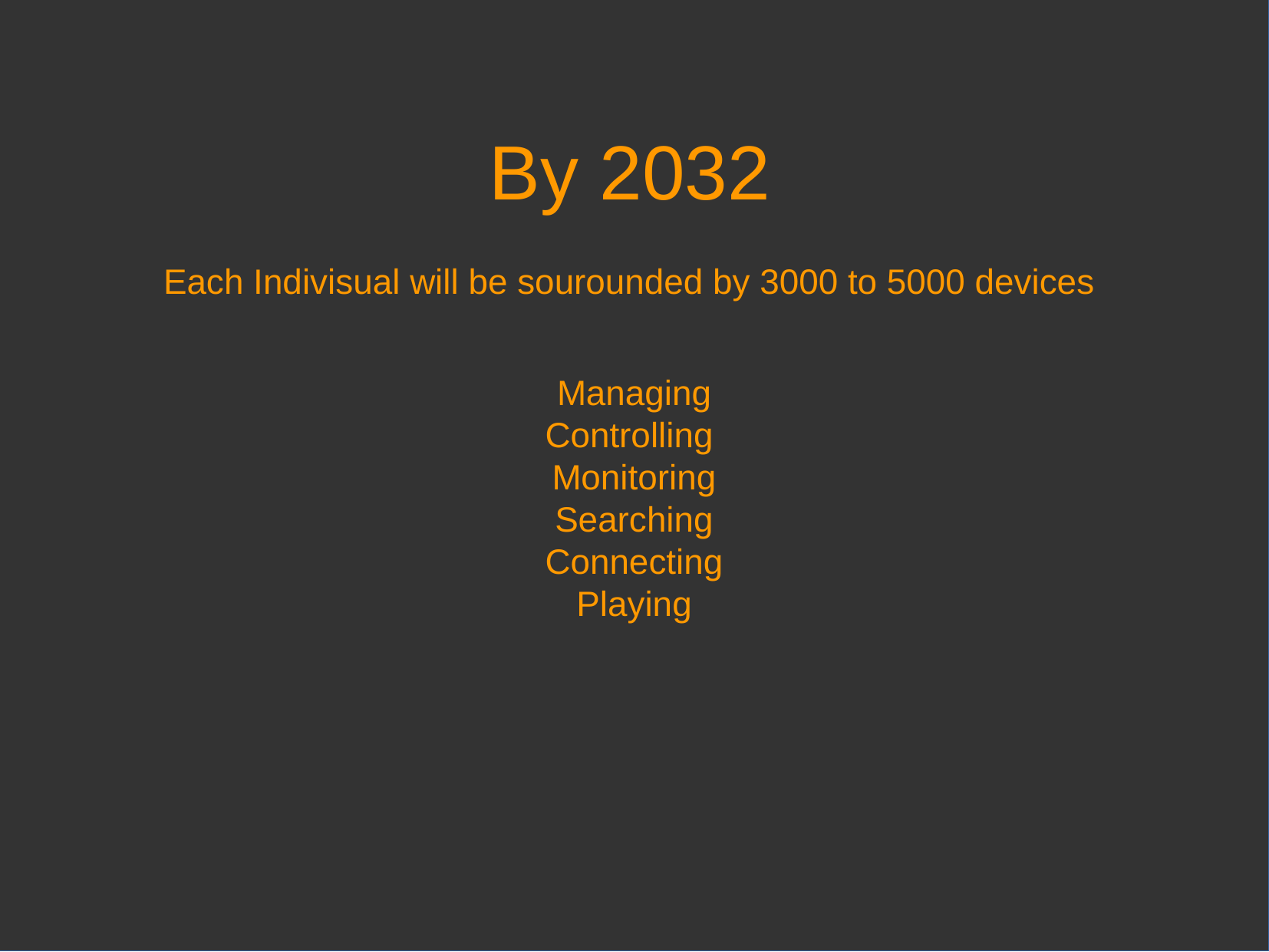

Each Indivisual will be sourounded by 3000 to 5000 devices

Managing
Controlling
Monitoring
Searching
Connecting
Playing

By 2032